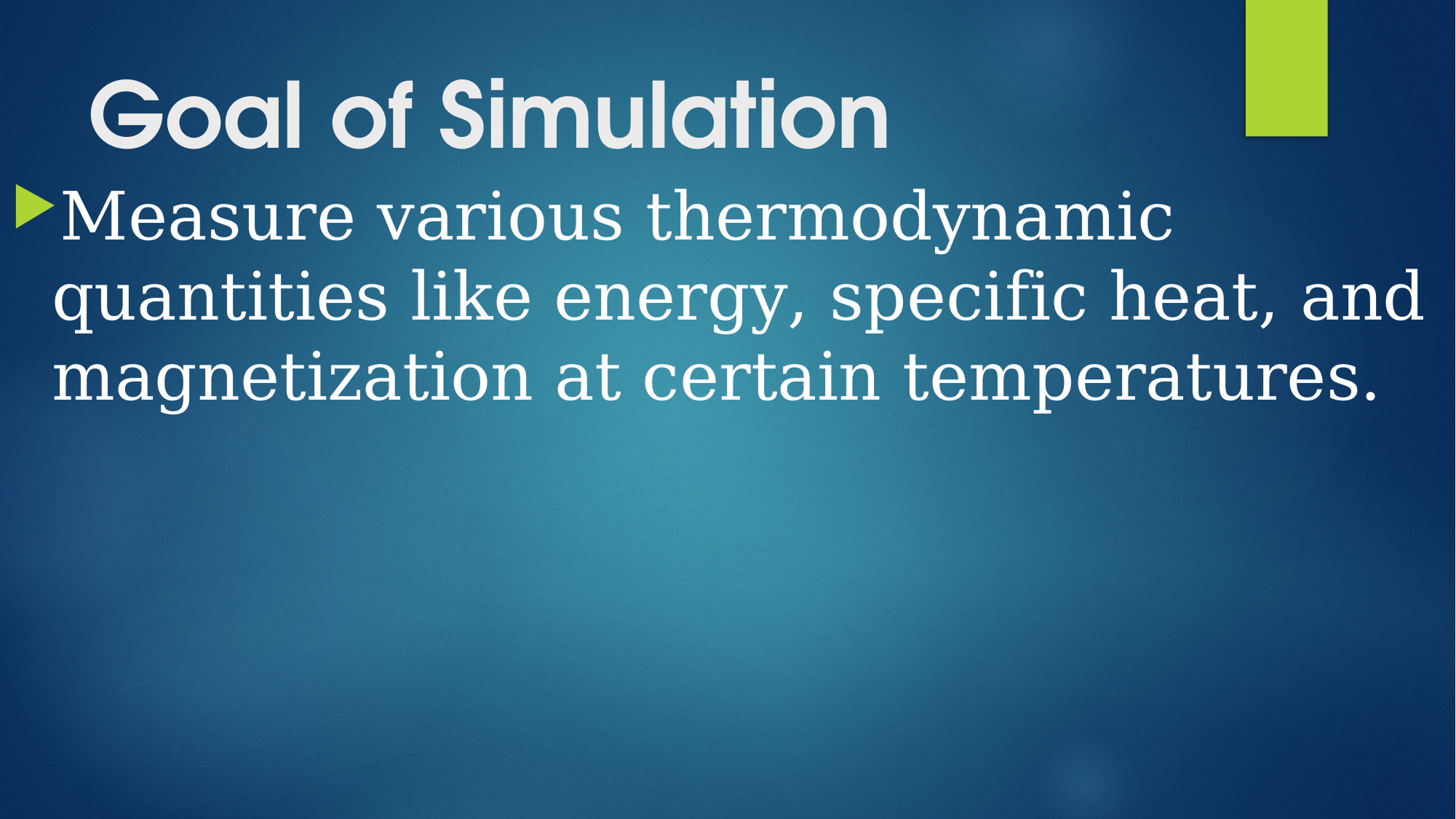

# Goal of Simulation
Measure various thermodynamic quantities like energy, specific heat, and magnetization at certain temperatures.